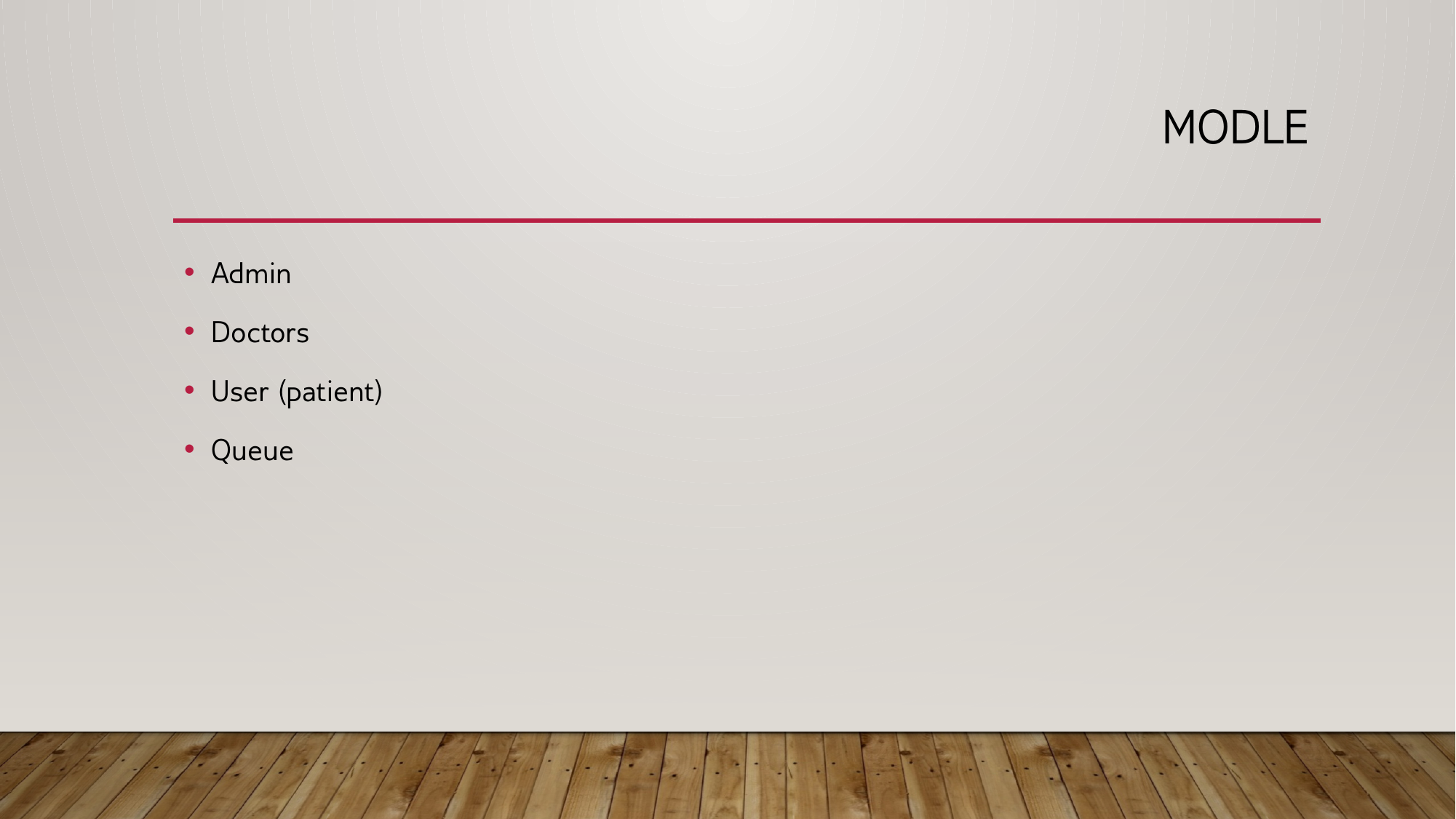

# modle
Admin
Doctors
User (patient)
Queue